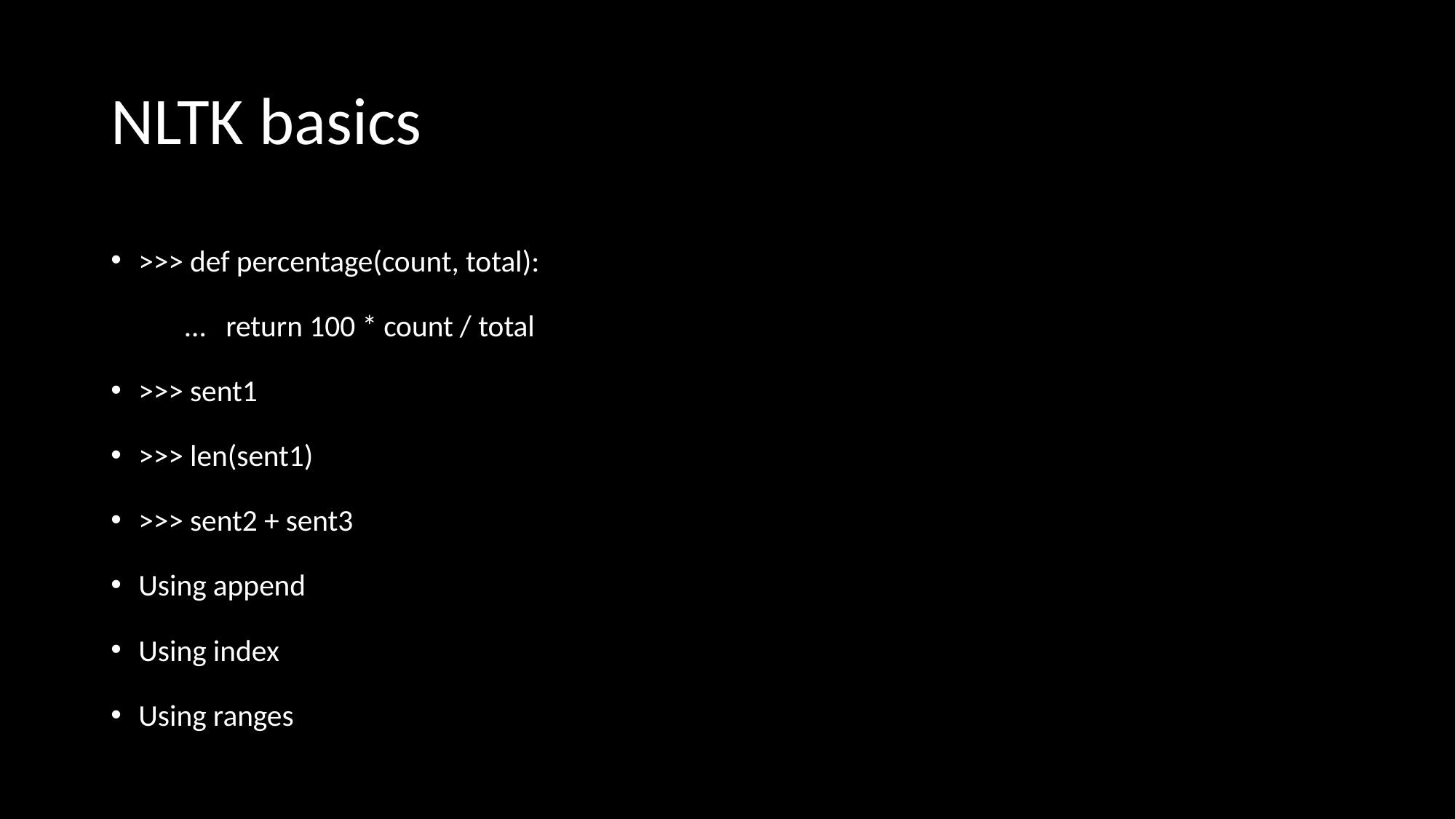

# NLTK basics
>>> def percentage(count, total):
           …   return 100 * count / total
>>> sent1
>>> len(sent1)
>>> sent2 + sent3
Using append
Using index
Using ranges